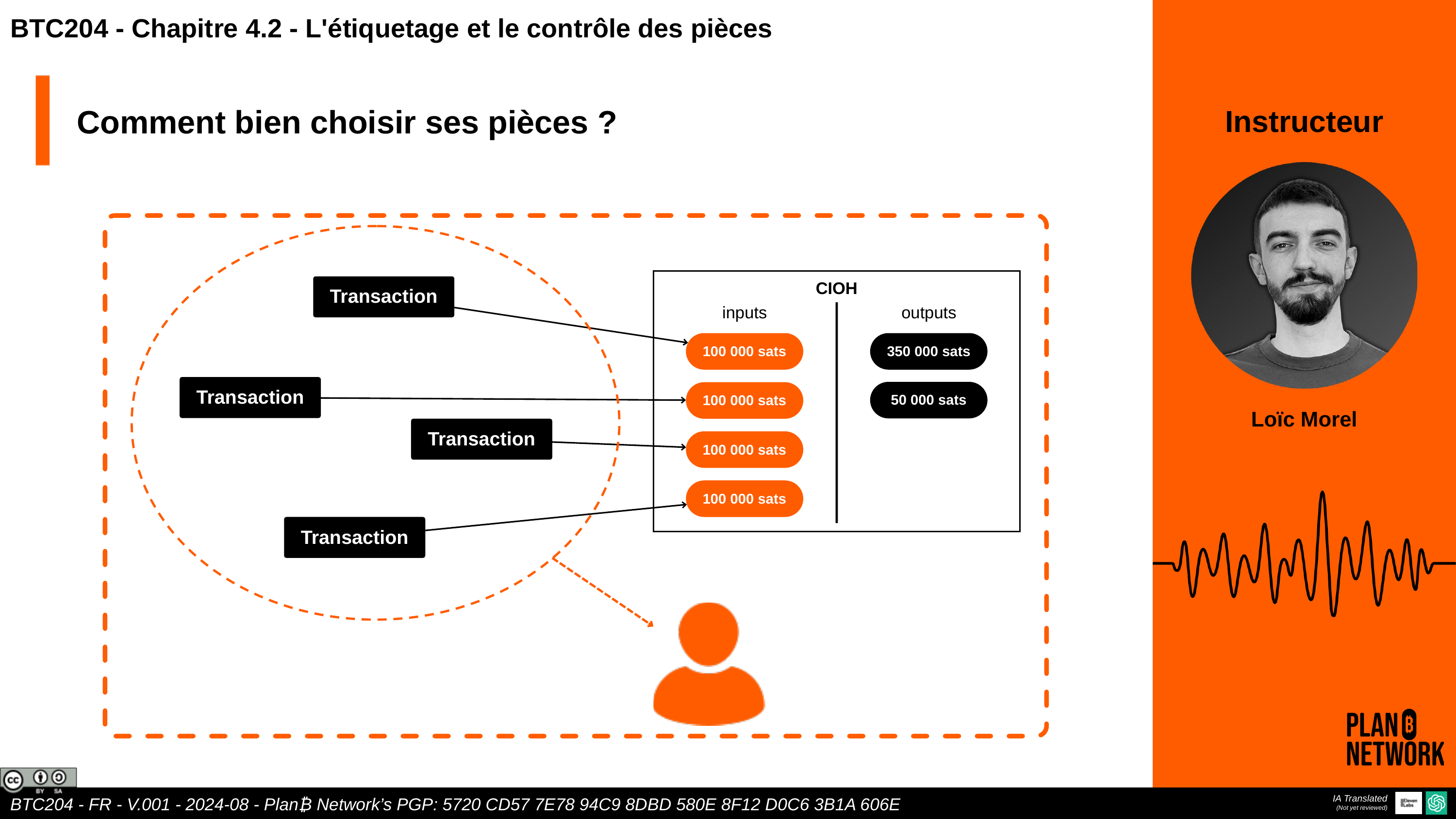

BTC204 - Chapitre 4.2 - L'étiquetage et le contrôle des pièces

Comment bien choisir ses pièces ?
Instructeur

CIOH

Transaction
inputs
outputs

100 000 sats

350 000 sats

Transaction

50 000 sats

100 000 sats

Loïc Morel

Transaction

100 000 sats

100 000 sats

Transaction

IA Translated
(Not yet reviewed)
BTC204 - FR - V.001 - 2024-08 - Plan₿ Network’s PGP: 5720 CD57 7E78 94C9 8DBD 580E 8F12 D0C6 3B1A 606E